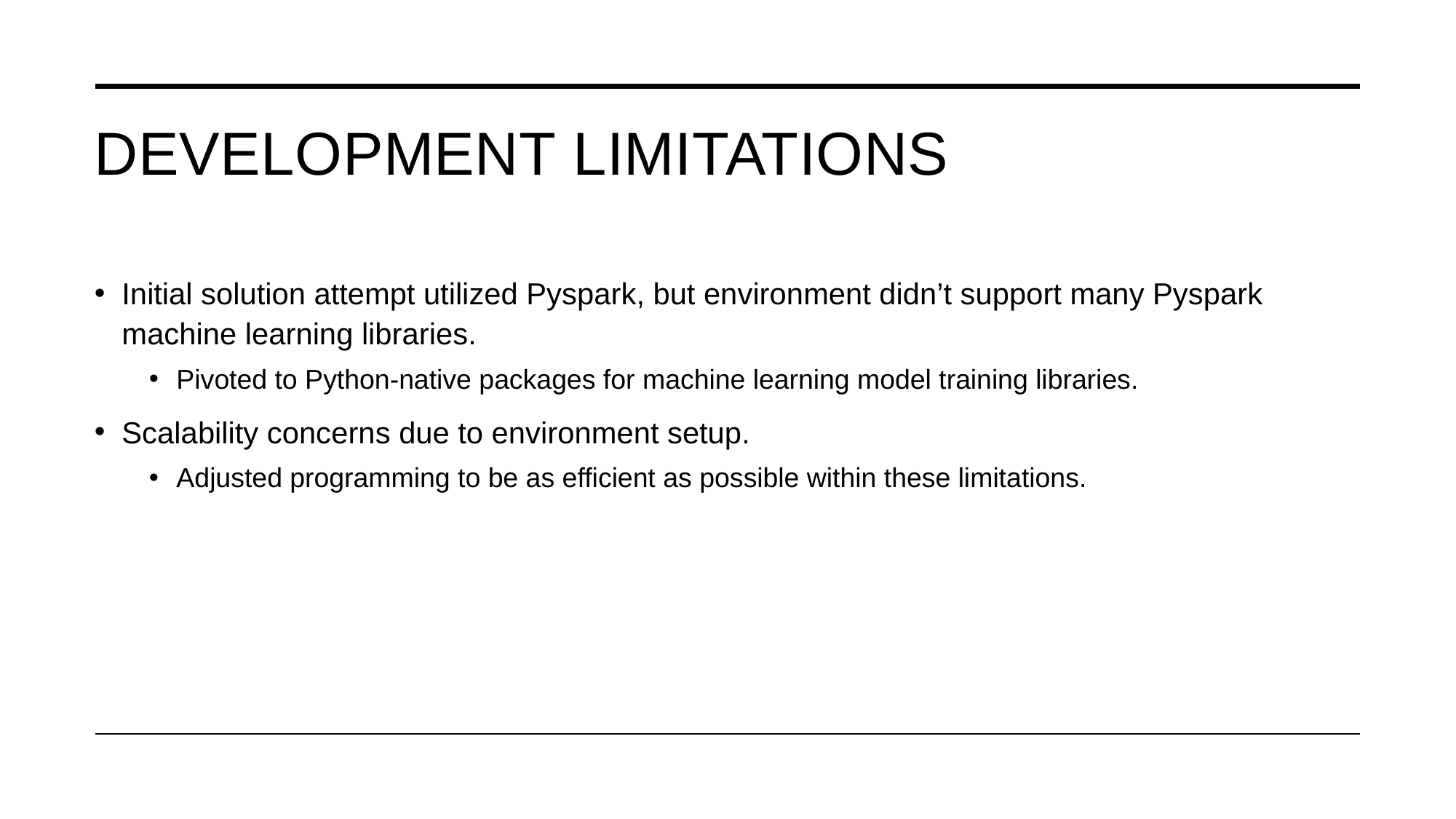

# Development Limitations
Initial solution attempt utilized Pyspark, but environment didn’t support many Pyspark machine learning libraries.
Pivoted to Python-native packages for machine learning model training libraries.
Scalability concerns due to environment setup.
Adjusted programming to be as efficient as possible within these limitations.